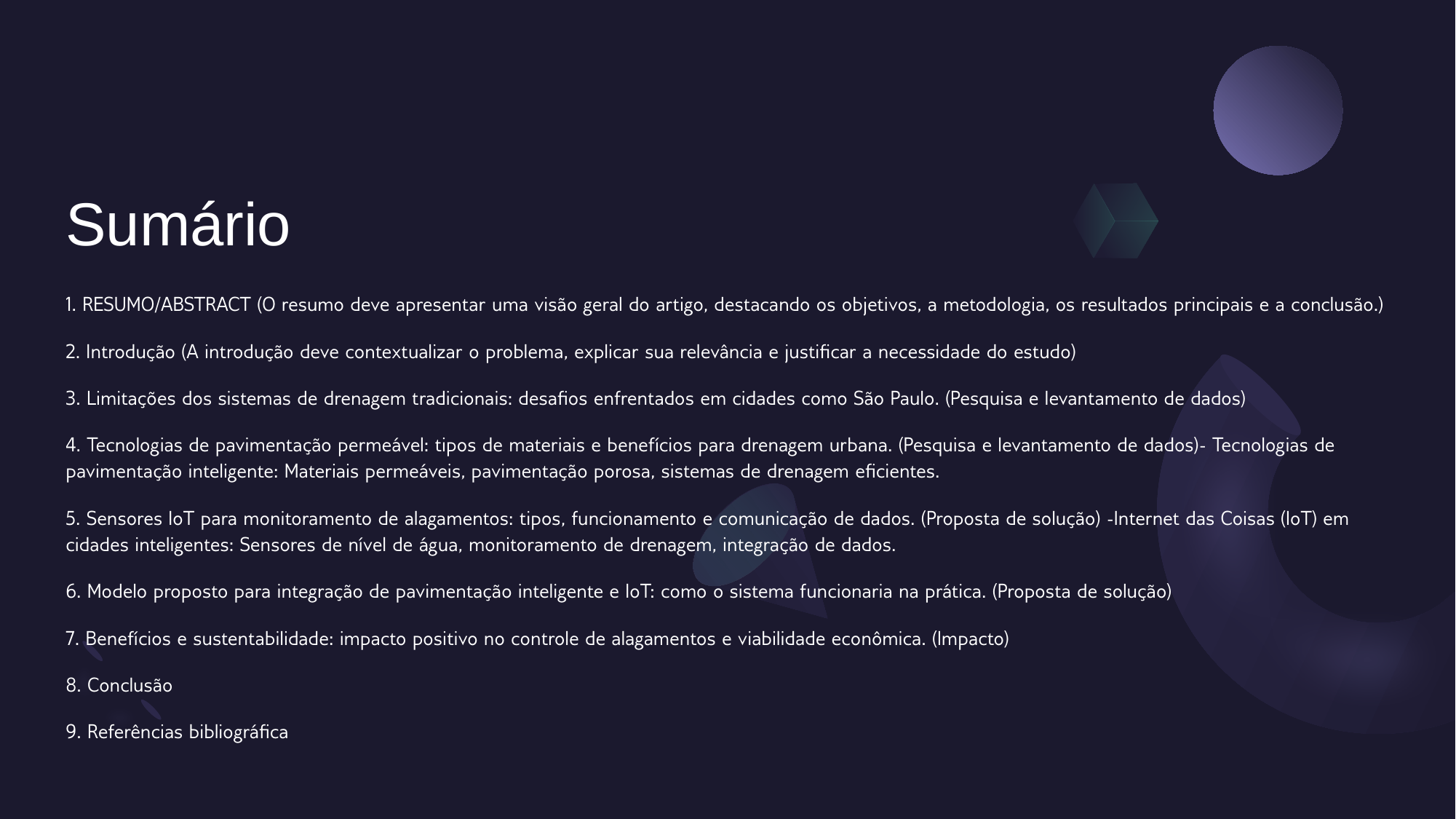

# Sumário
1. RESUMO/ABSTRACT (O resumo deve apresentar uma visão geral do artigo, destacando os objetivos, a metodologia, os resultados principais e a conclusão.)
2. Introdução (A introdução deve contextualizar o problema, explicar sua relevância e justificar a necessidade do estudo)
3. Limitações dos sistemas de drenagem tradicionais: desafios enfrentados em cidades como São Paulo. (Pesquisa e levantamento de dados)
4. Tecnologias de pavimentação permeável: tipos de materiais e benefícios para drenagem urbana. (Pesquisa e levantamento de dados)- Tecnologias de pavimentação inteligente: Materiais permeáveis, pavimentação porosa, sistemas de drenagem eficientes.
5. Sensores IoT para monitoramento de alagamentos: tipos, funcionamento e comunicação de dados. (Proposta de solução) -Internet das Coisas (IoT) em cidades inteligentes: Sensores de nível de água, monitoramento de drenagem, integração de dados.
6. Modelo proposto para integração de pavimentação inteligente e IoT: como o sistema funcionaria na prática. (Proposta de solução)
7. Benefícios e sustentabilidade: impacto positivo no controle de alagamentos e viabilidade econômica. (Impacto)
8. Conclusão
9. Referências bibliográfica